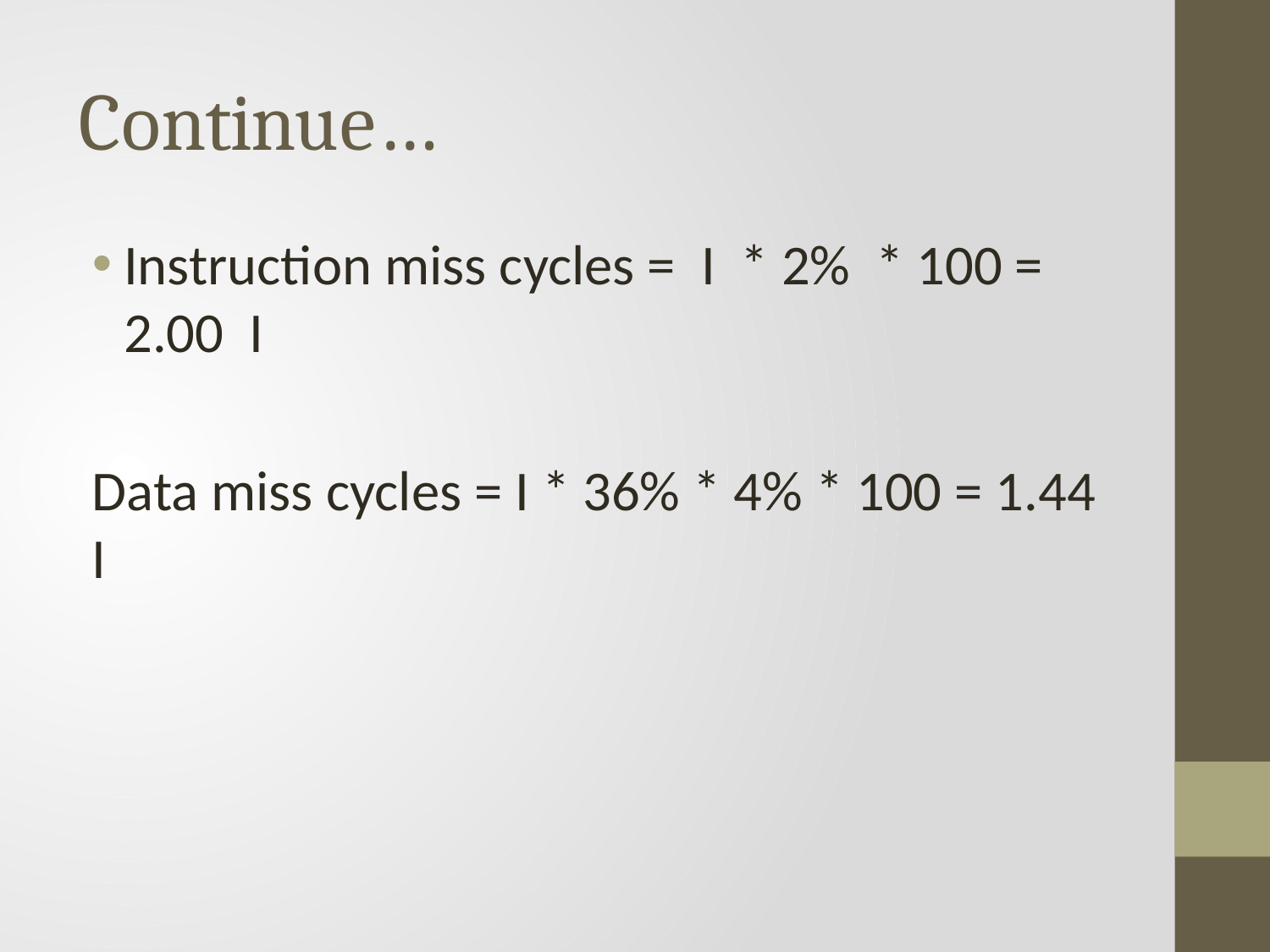

# Continue…
Instruction miss cycles =  I  * 2%  * 100 =  2.00  I

Data miss cycles = I * 36% * 4% * 100 = 1.44  I